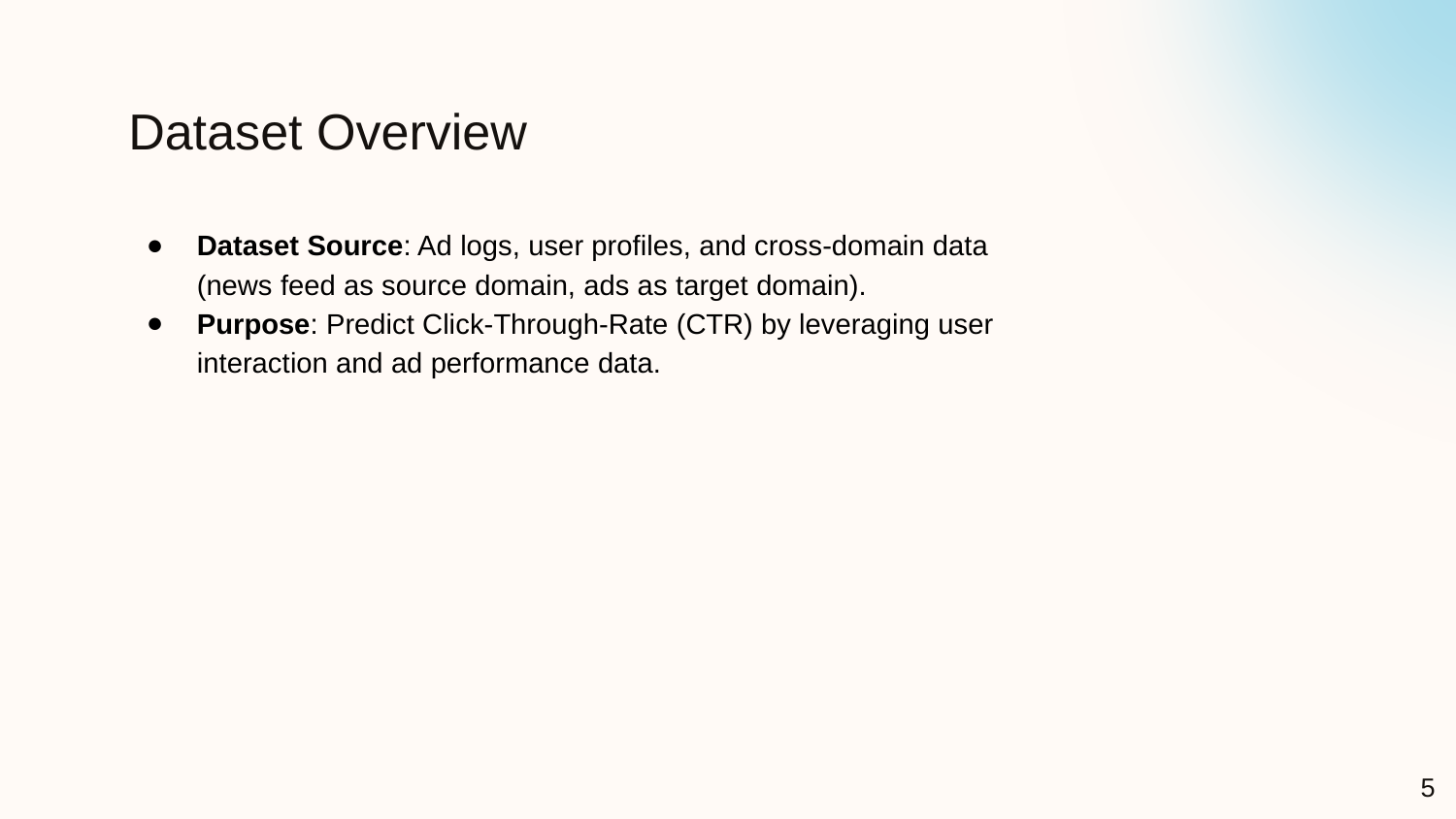

# Dataset Overview
Dataset Source: Ad logs, user profiles, and cross-domain data (news feed as source domain, ads as target domain).
Purpose: Predict Click-Through-Rate (CTR) by leveraging user interaction and ad performance data.

5